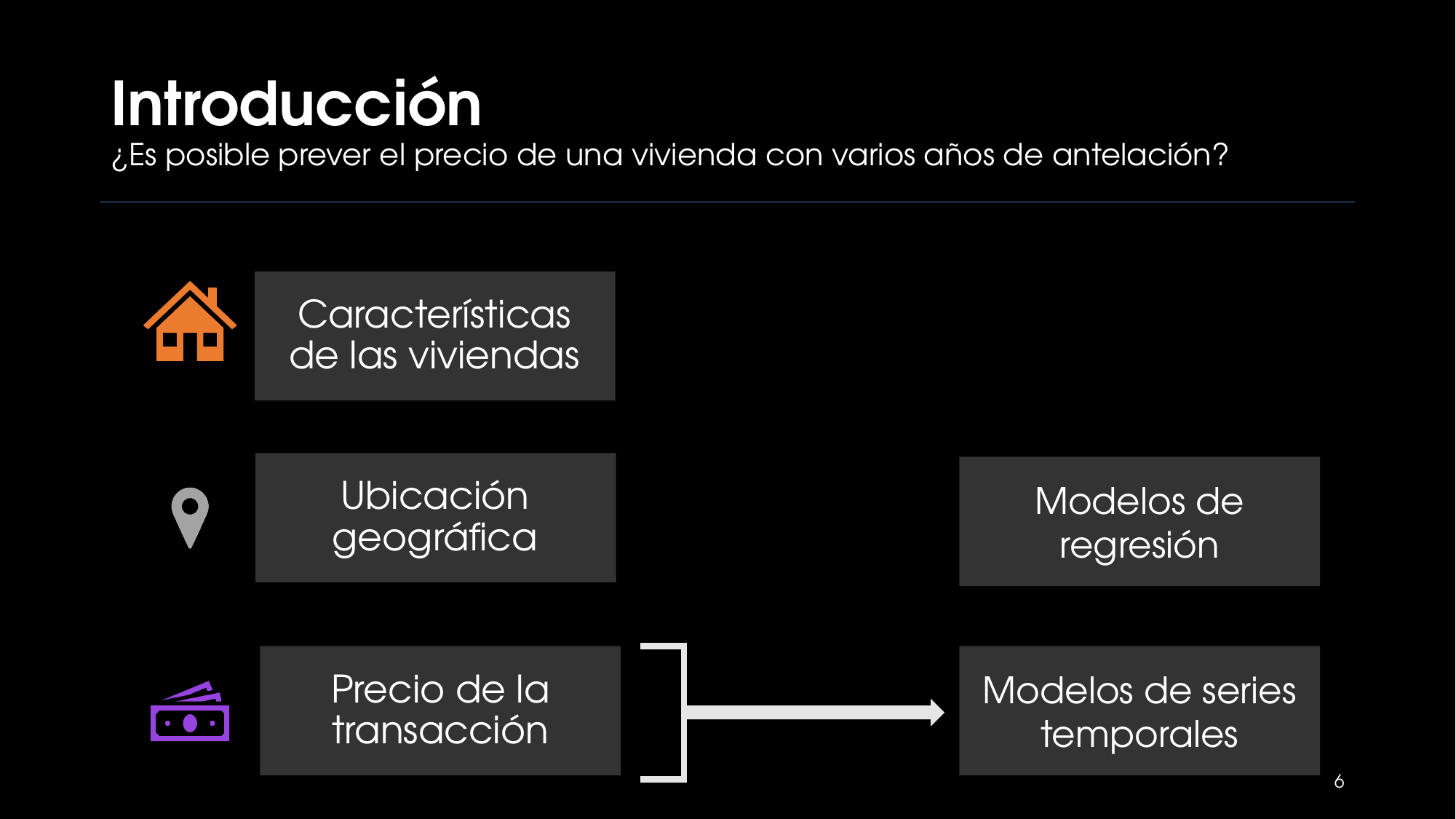

# Introducción ¿Es posible prever el precio de una vivienda con varios años de antelación?

Características de las viviendas

Ubicación geográfica

Modelos de regresión

Modelos de series temporales
Precio de la transacción

6